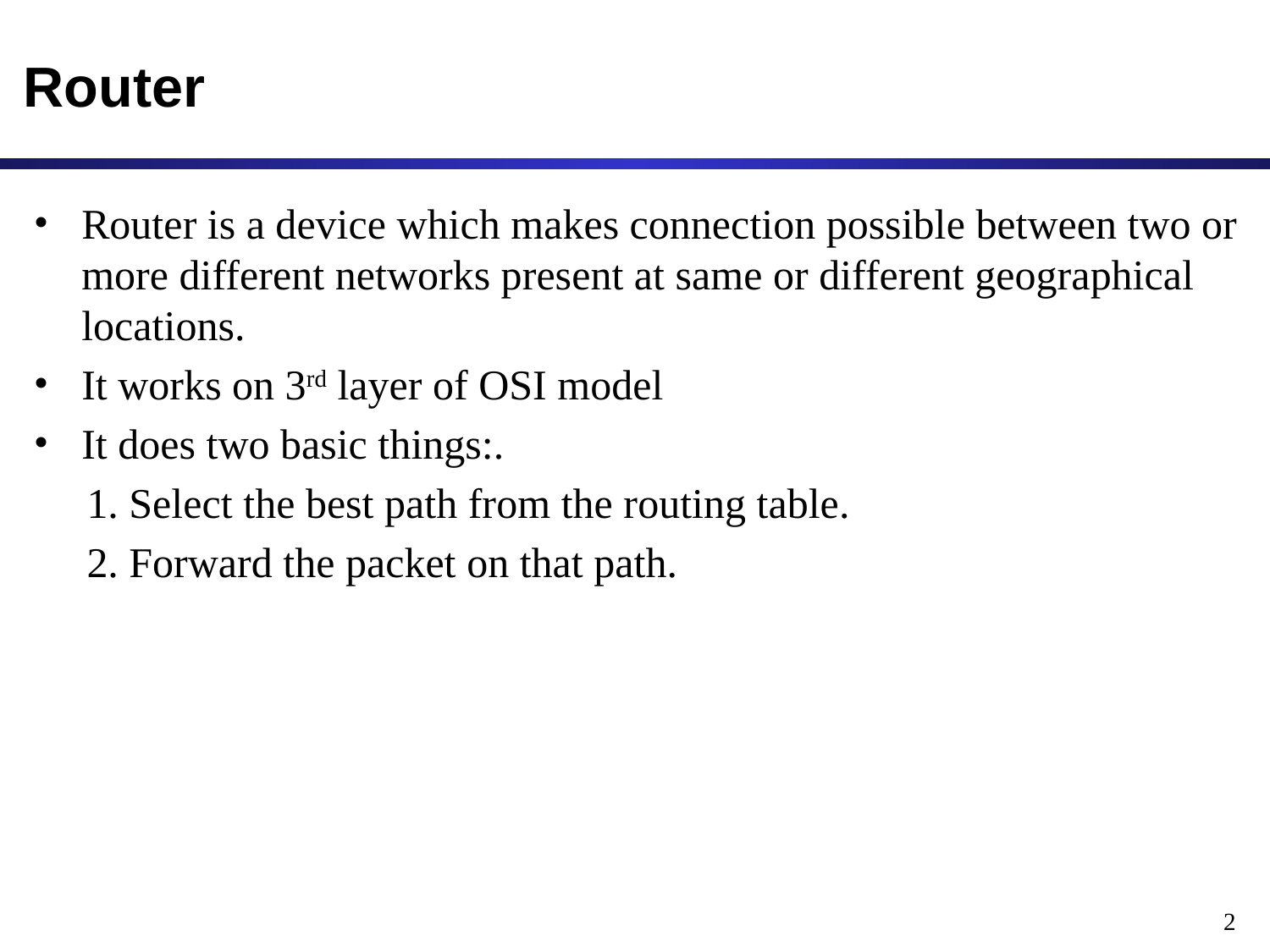

# Router
Router is a device which makes connection possible between two or more different networks present at same or different geographical locations.
It works on 3rd layer of OSI model
It does two basic things:.
     1. Select the best path from the routing table.
     2. Forward the packet on that path.
2